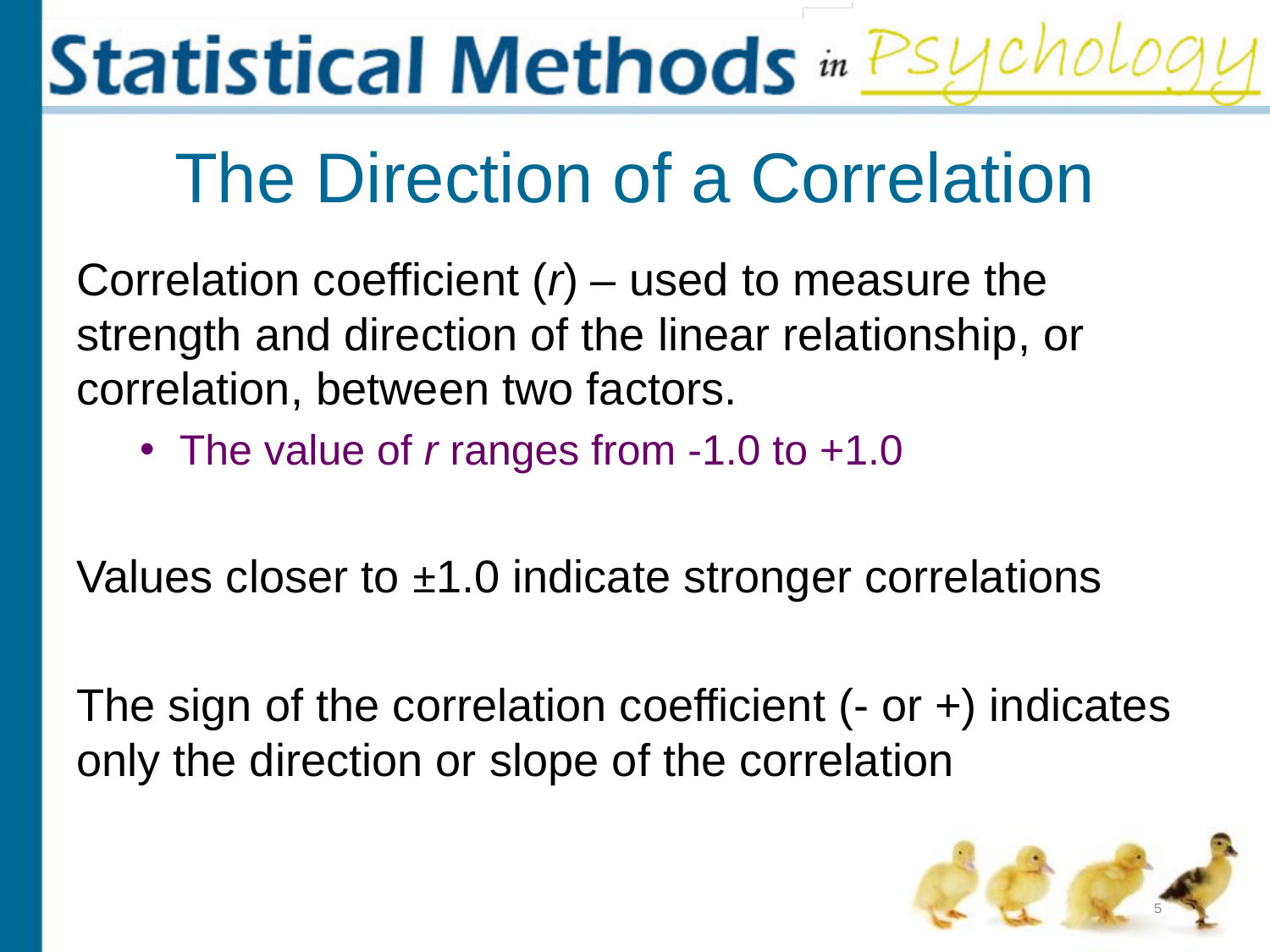

# The Direction of a Correlation
Correlation coefficient (r) – used to measure the strength and direction of the linear relationship, or correlation, between two factors.
The value of r ranges from -1.0 to +1.0

Values closer to ±1.0 indicate stronger correlations

The sign of the correlation coefficient (- or +) indicates only the direction or slope of the correlation
5